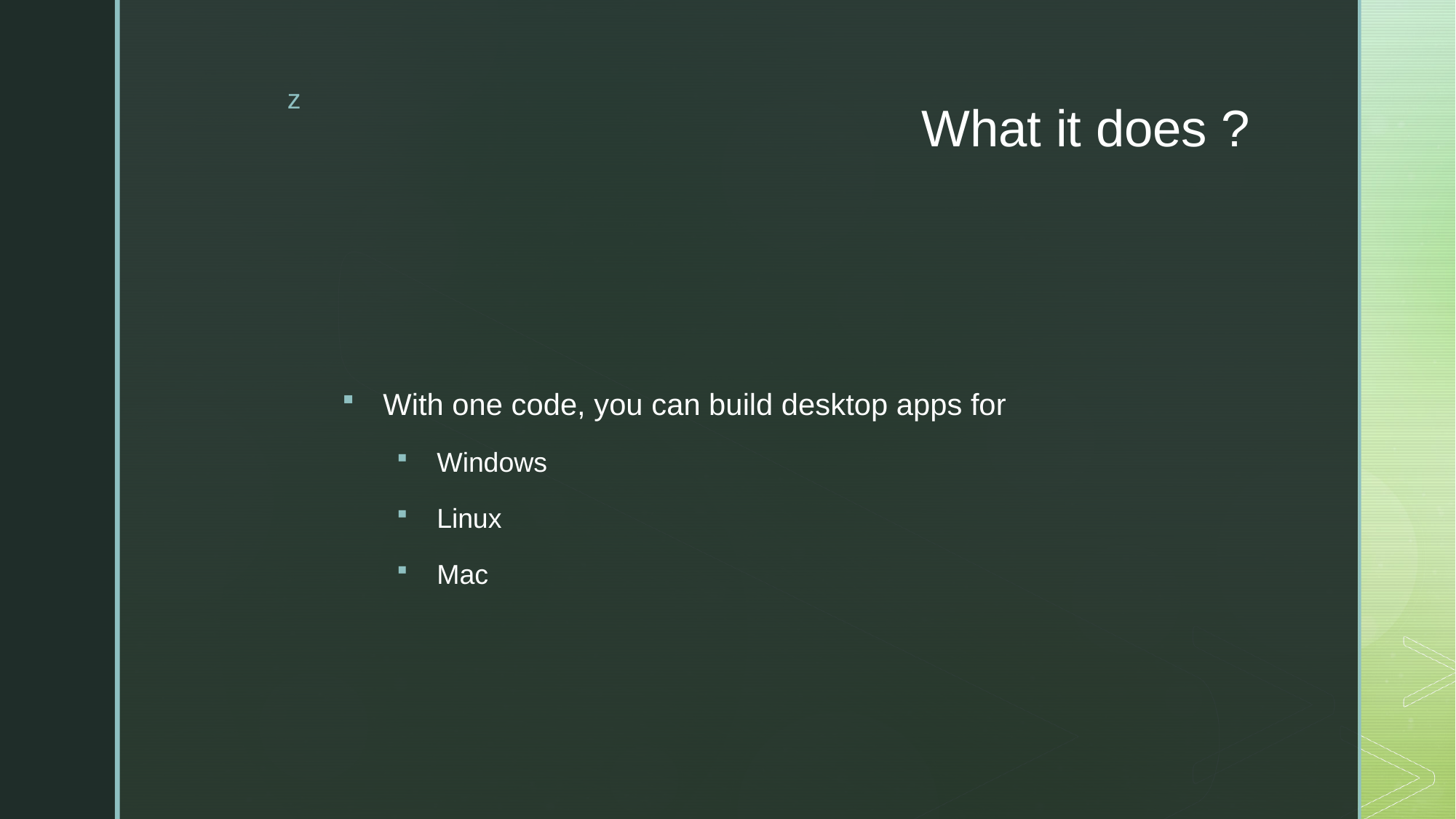

# What it does ?
With one code, you can build desktop apps for
Windows
Linux
Mac